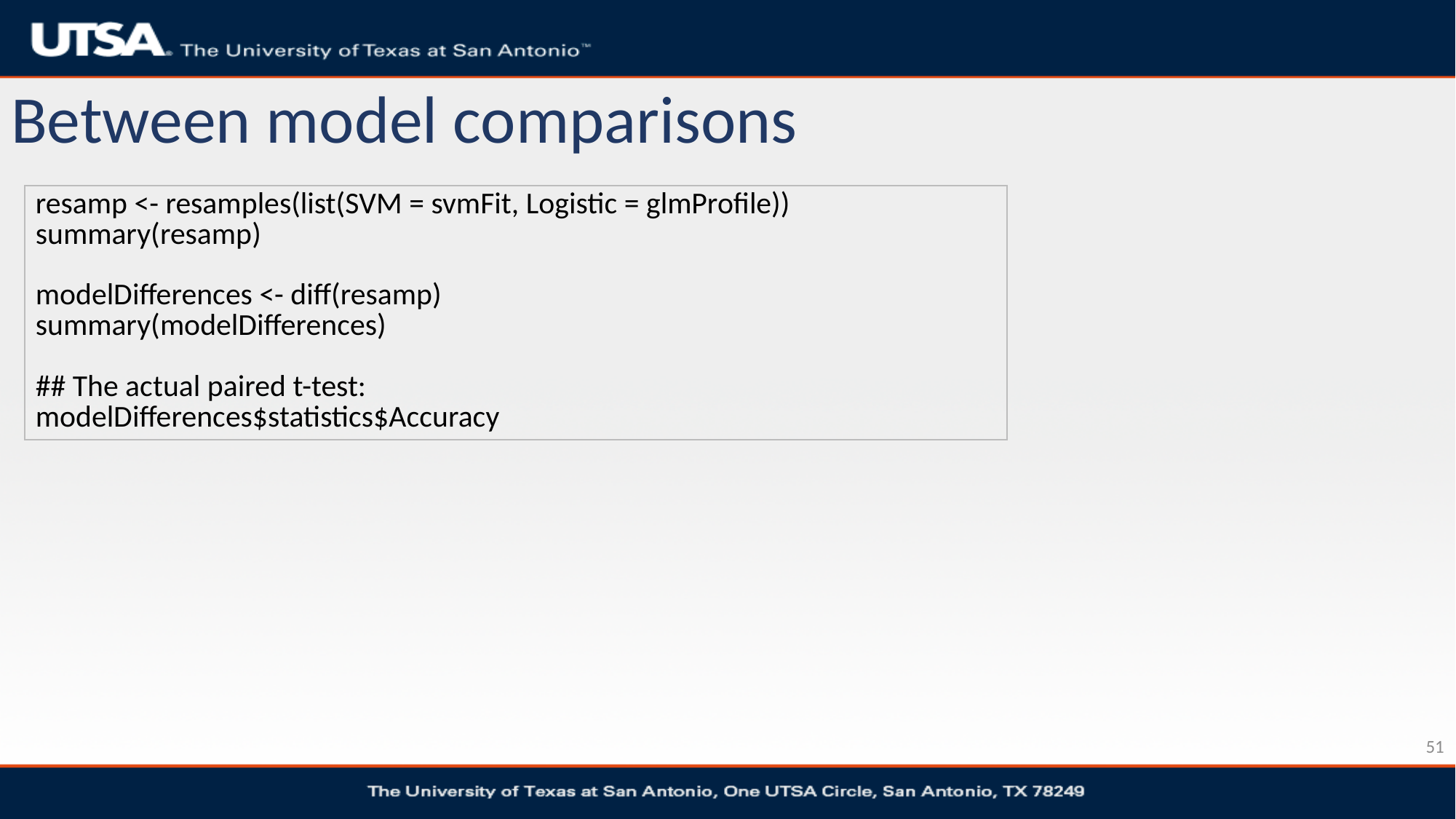

# Between model comparisons
| resamp <- resamples(list(SVM = svmFit, Logistic = glmProfile)) summary(resamp) modelDifferences <- diff(resamp) summary(modelDifferences) ## The actual paired t-test: modelDifferences$statistics$Accuracy |
| --- |
51